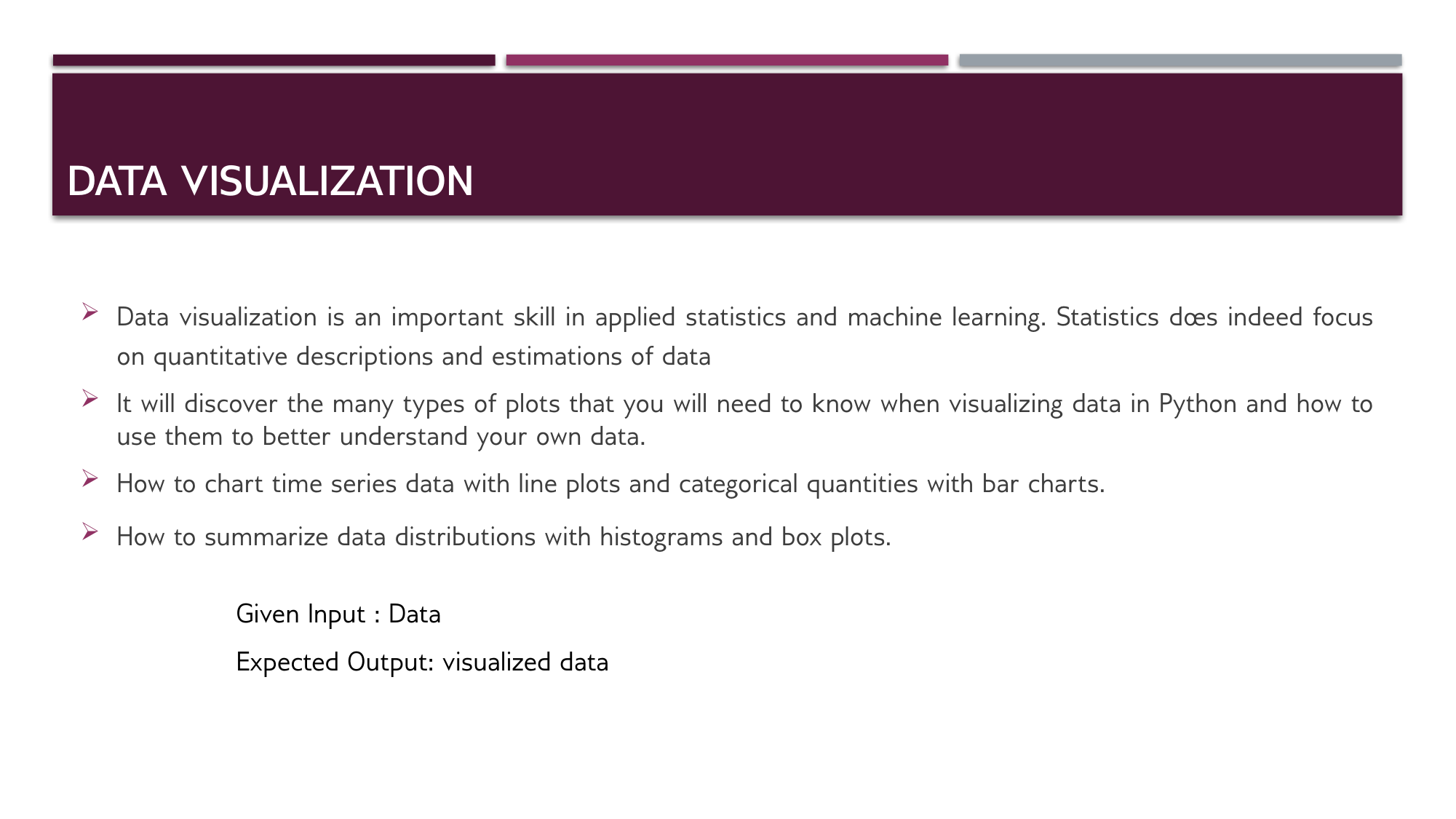

# DATA VISUALIZATION
Data visualization is an important skill in applied statistics and machine learning. Statistics does indeed focus on quantitative descriptions and estimations of data
It will discover the many types of plots that you will need to know when visualizing data in Python and how to use them to better understand your own data.
How to chart time series data with line plots and categorical quantities with bar charts.
How to summarize data distributions with histograms and box plots.

  Given Input : Data
  Expected Output: visualized data